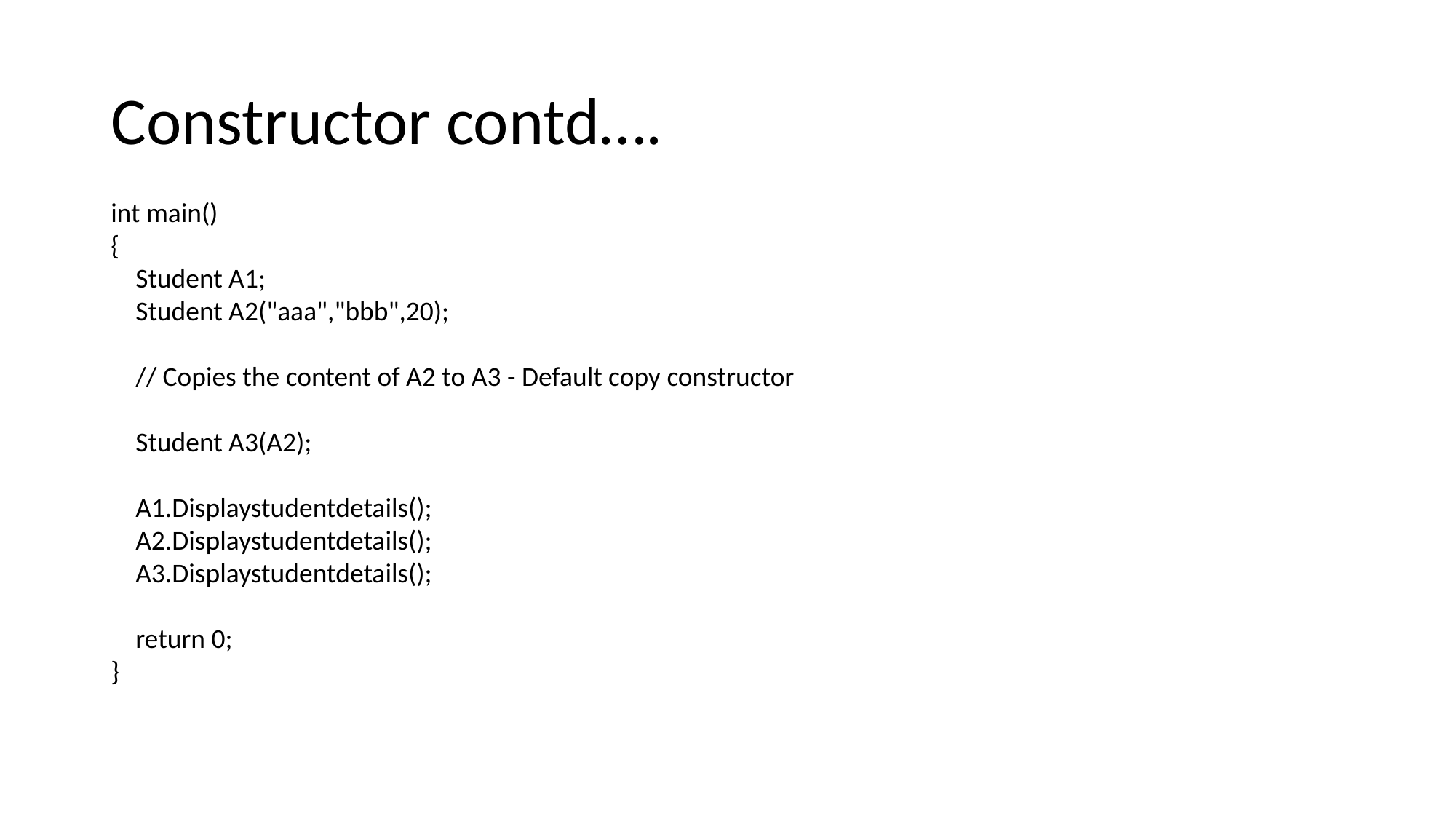

# Constructor contd….
int main()
{
    Student A1;
    Student A2("aaa","bbb",20);

    // Copies the content of A2 to A3 - Default copy constructor

    Student A3(A2);

    A1.Displaystudentdetails();
    A2.Displaystudentdetails();
    A3.Displaystudentdetails();

    return 0;
}